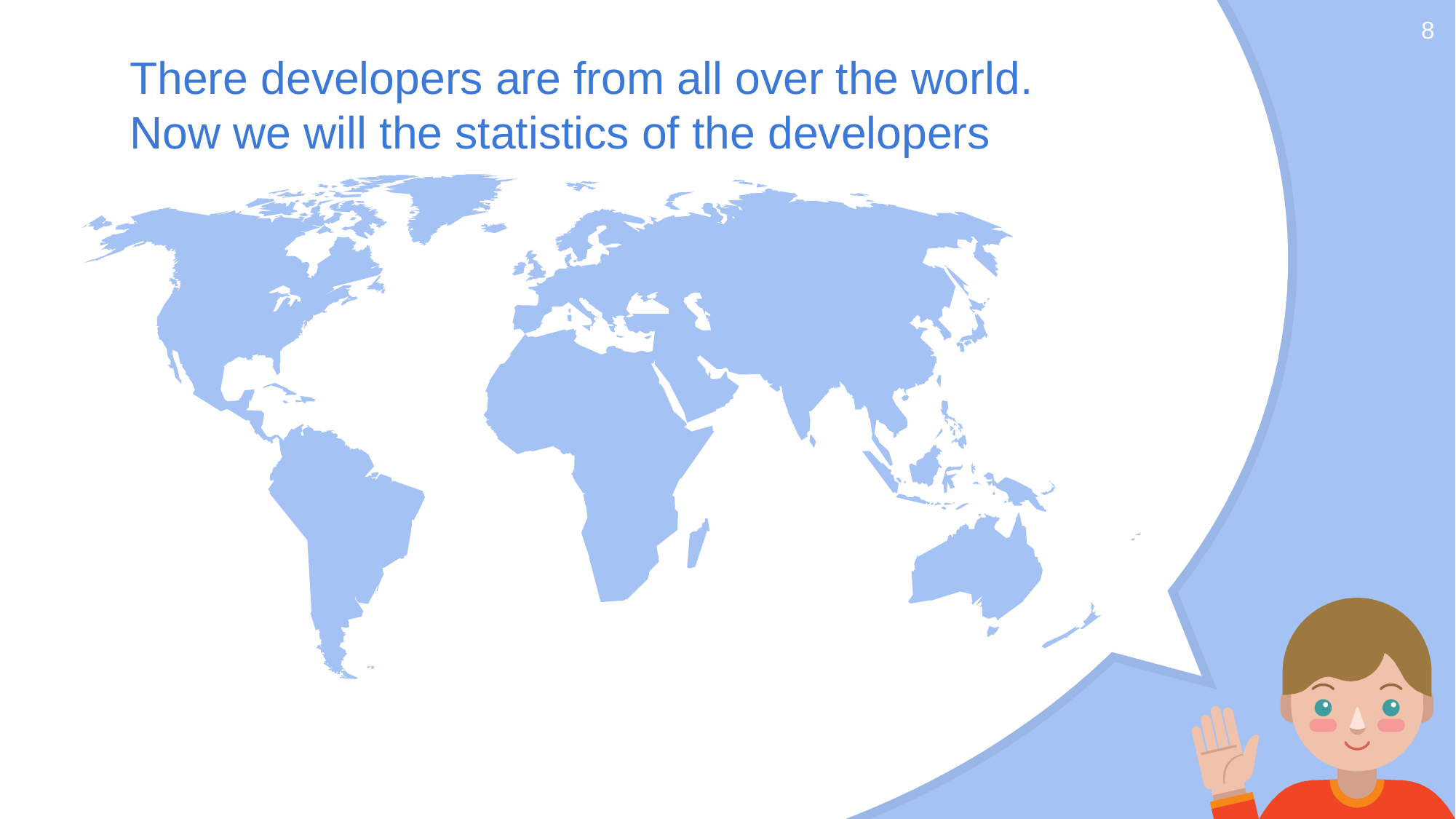

8
# There developers are from all over the world. Now we will the statistics of the developers